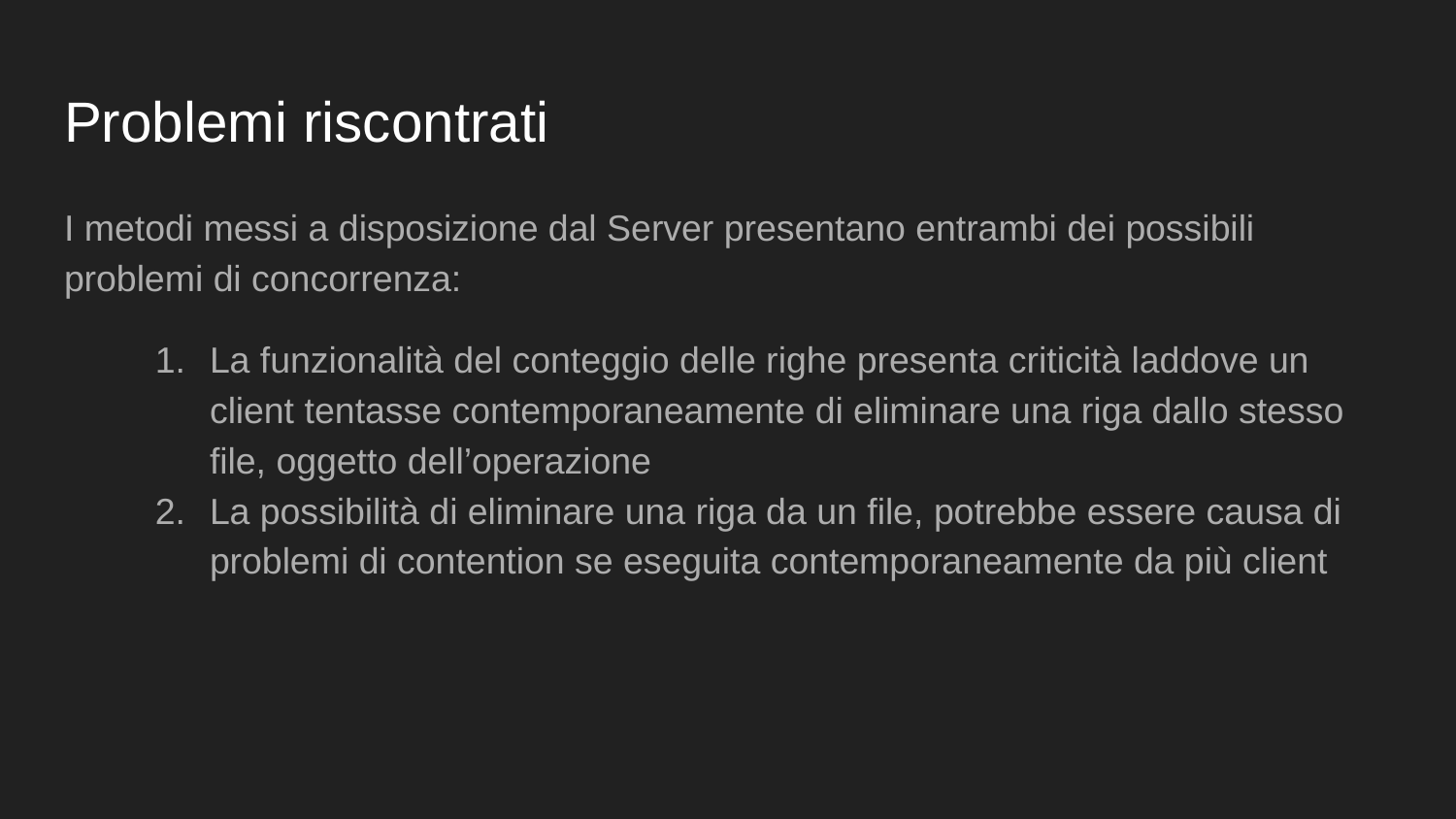

# Problemi riscontrati
I metodi messi a disposizione dal Server presentano entrambi dei possibili problemi di concorrenza:
La funzionalità del conteggio delle righe presenta criticità laddove un client tentasse contemporaneamente di eliminare una riga dallo stesso file, oggetto dell’operazione
La possibilità di eliminare una riga da un file, potrebbe essere causa di problemi di contention se eseguita contemporaneamente da più client